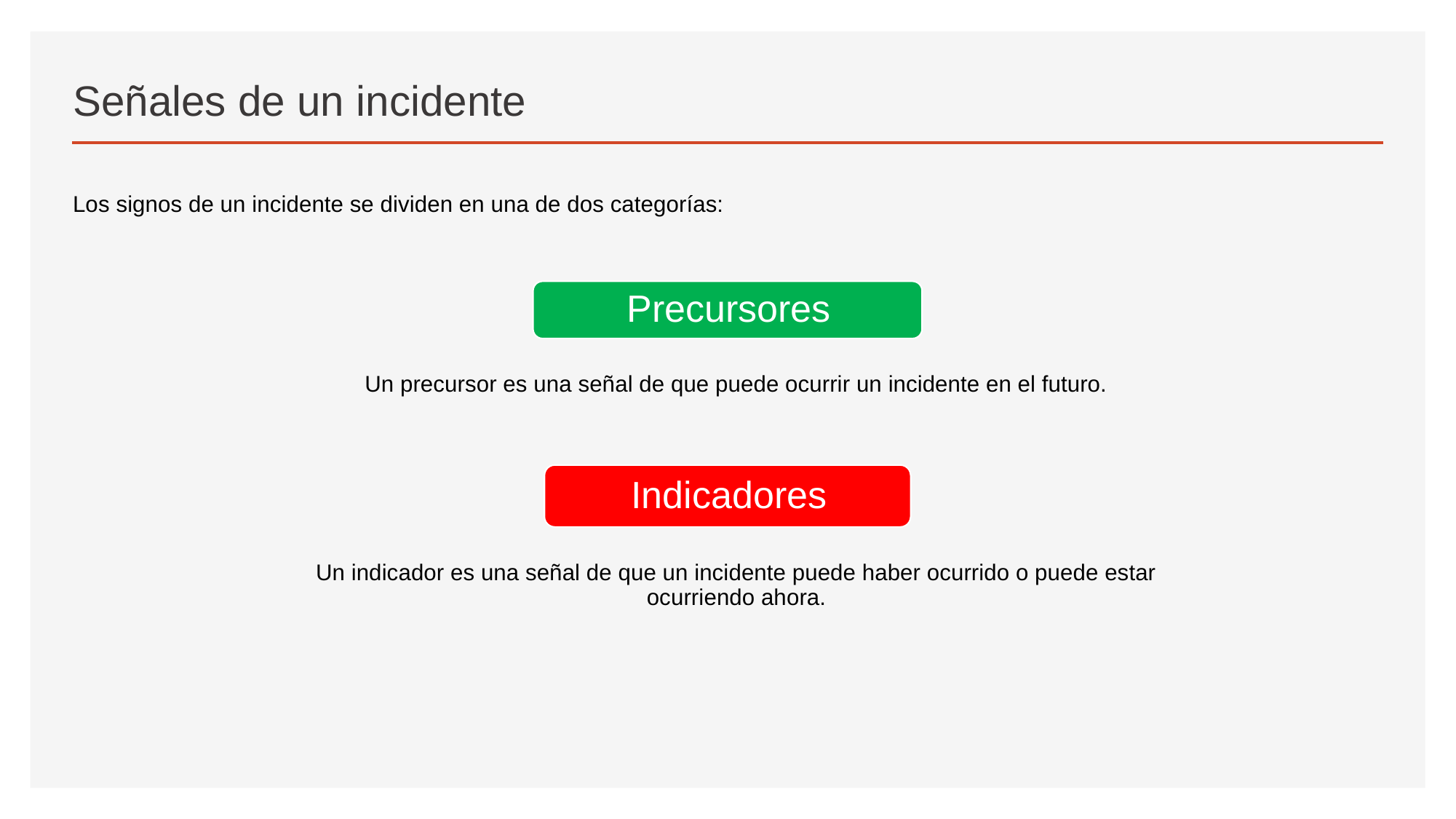

# Señales de un incidente
Precursores

Un precursor es una señal de que puede ocurrir un incidente en el futuro.
Indicadores

Un indicador es una señal de que un incidente puede haber ocurrido o puede estar ocurriendo ahora.
Los signos de un incidente se dividen en una de dos categorías: